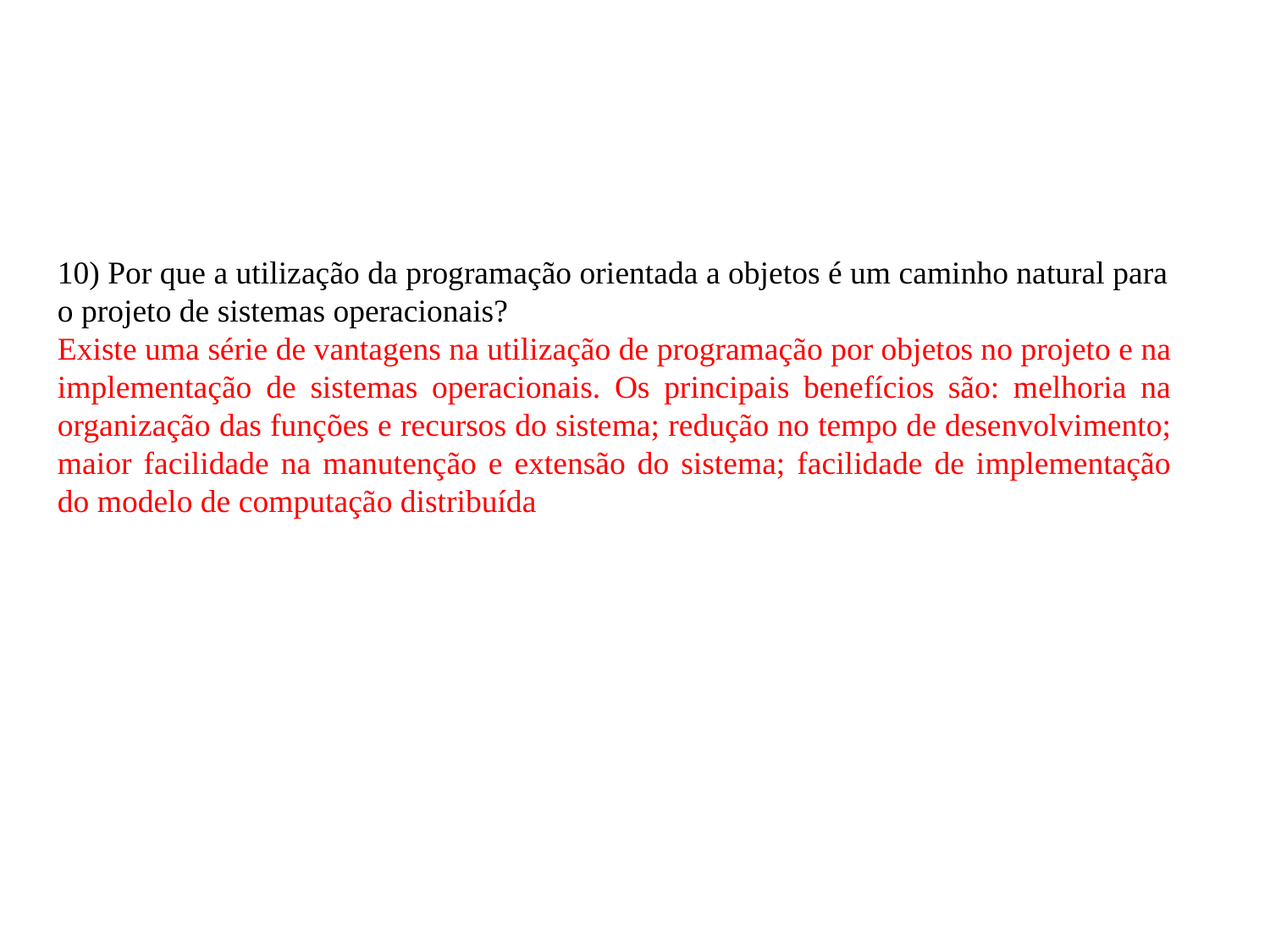

10) Por que a utilização da programação orientada a objetos é um caminho natural para o projeto de sistemas operacionais?
Existe uma série de vantagens na utilização de programação por objetos no projeto e na implementação de sistemas operacionais. Os principais benefícios são: melhoria na organização das funções e recursos do sistema; redução no tempo de desenvolvimento; maior facilidade na manutenção e extensão do sistema; facilidade de implementação do modelo de computação distribuída